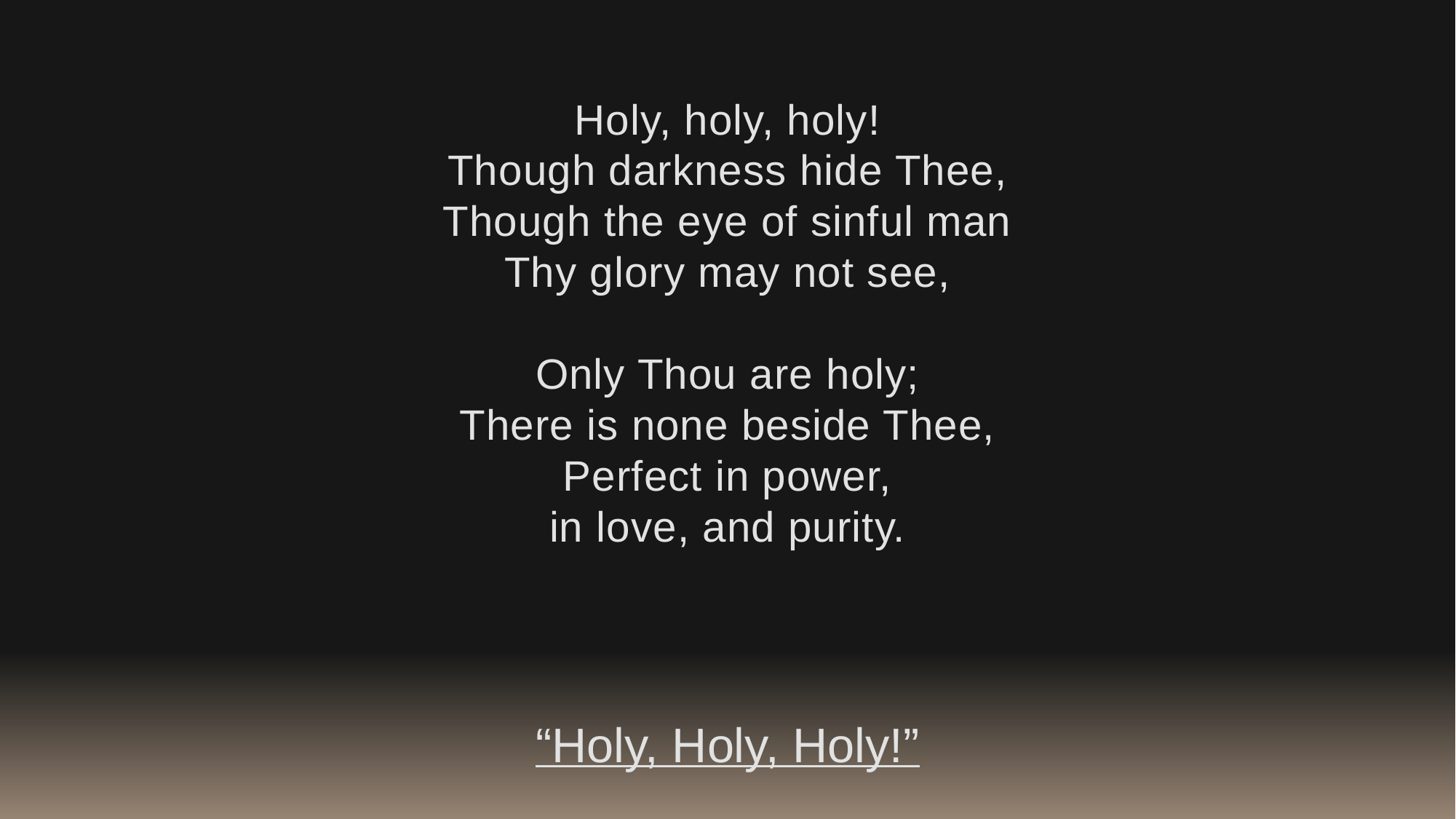

Holy, holy, holy!
Though darkness hide Thee,
Though the eye of sinful man
Thy glory may not see,

Only Thou are holy;
There is none beside Thee,
Perfect in power,
in love, and purity.

“Holy, Holy, Holy!”